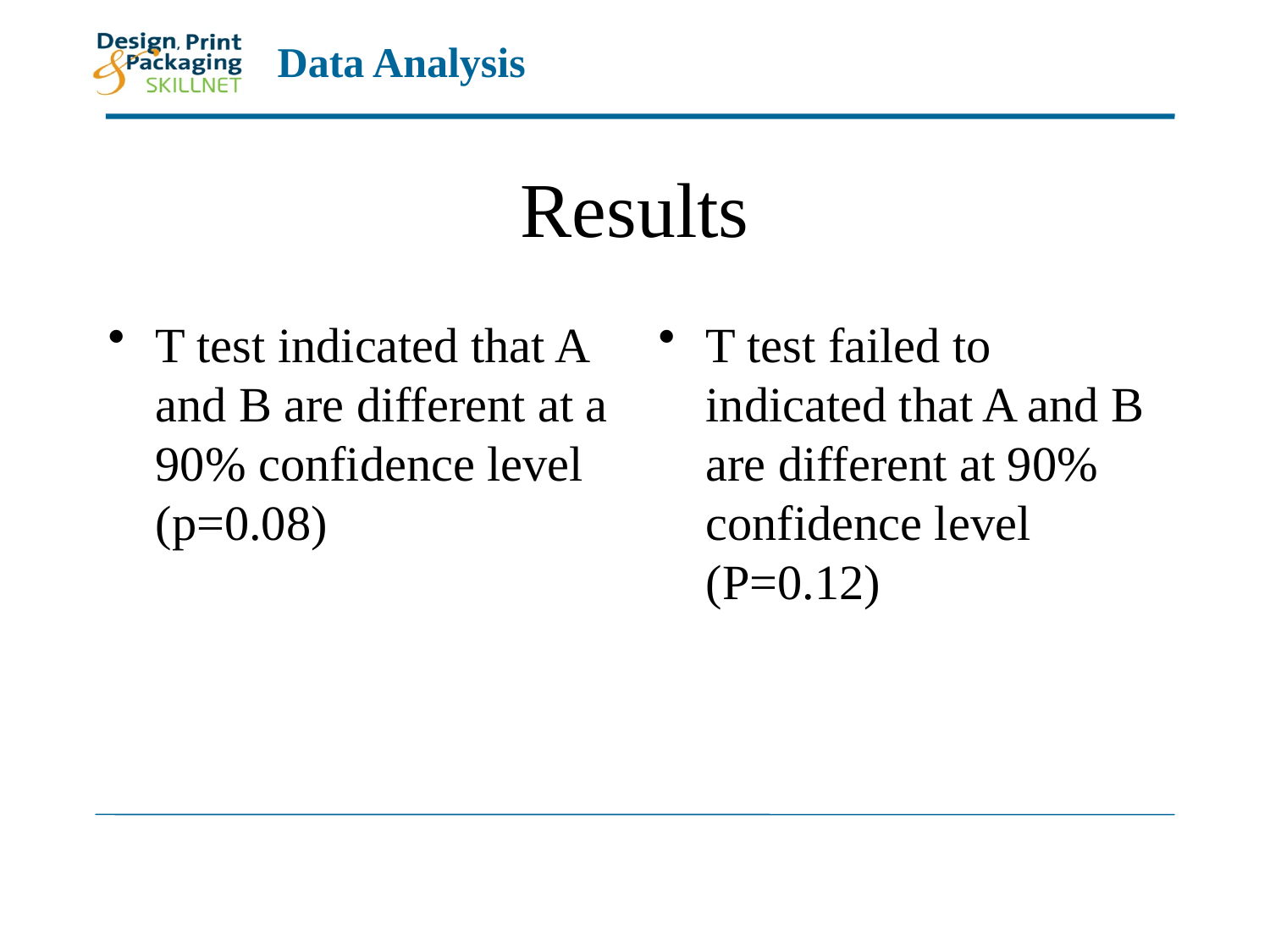

# Results
T test indicated that A and B are different at a 90% confidence level (p=0.08)
T test failed to indicated that A and B are different at 90% confidence level (P=0.12)